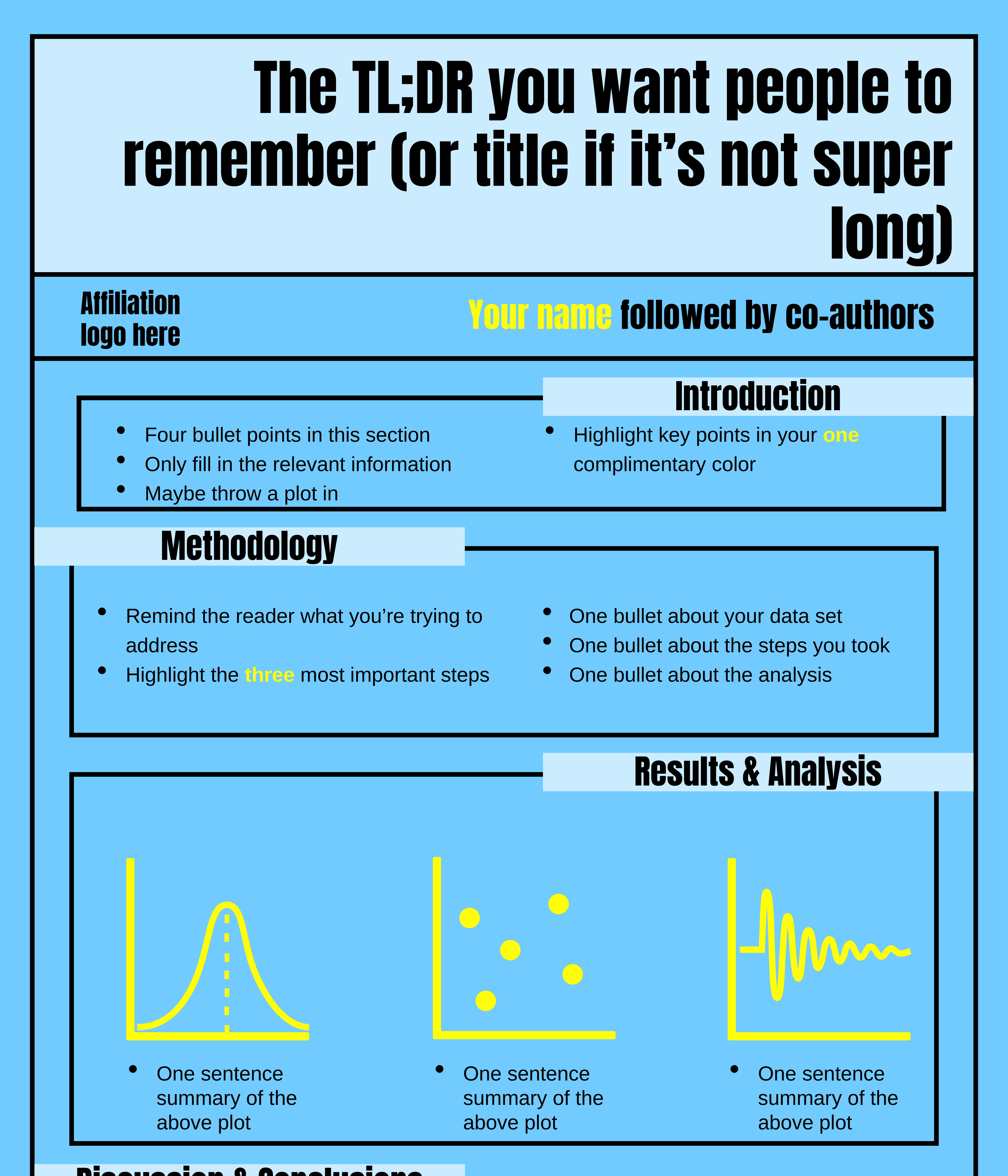

The TL;DR you want people to remember (or title if it’s not super long)

Affiliation logo here
Your name followed by co-authors

Introduction

Four bullet points in this section
Only fill in the relevant information
Maybe throw a plot in
Highlight key points in your one complimentary color
Methodology

Remind the reader what you’re trying to address
Highlight the three most important steps
One bullet about your data set
One bullet about the steps you took
One bullet about the analysis
Results & Analysis

One sentence summary of the above plot
One sentence summary of the above plot
One sentence summary of the above plot
Discussion & Conclusions

Why this science is important
Where do you plan on going from here

Questions? I’m here to talk!
@twitter_handle